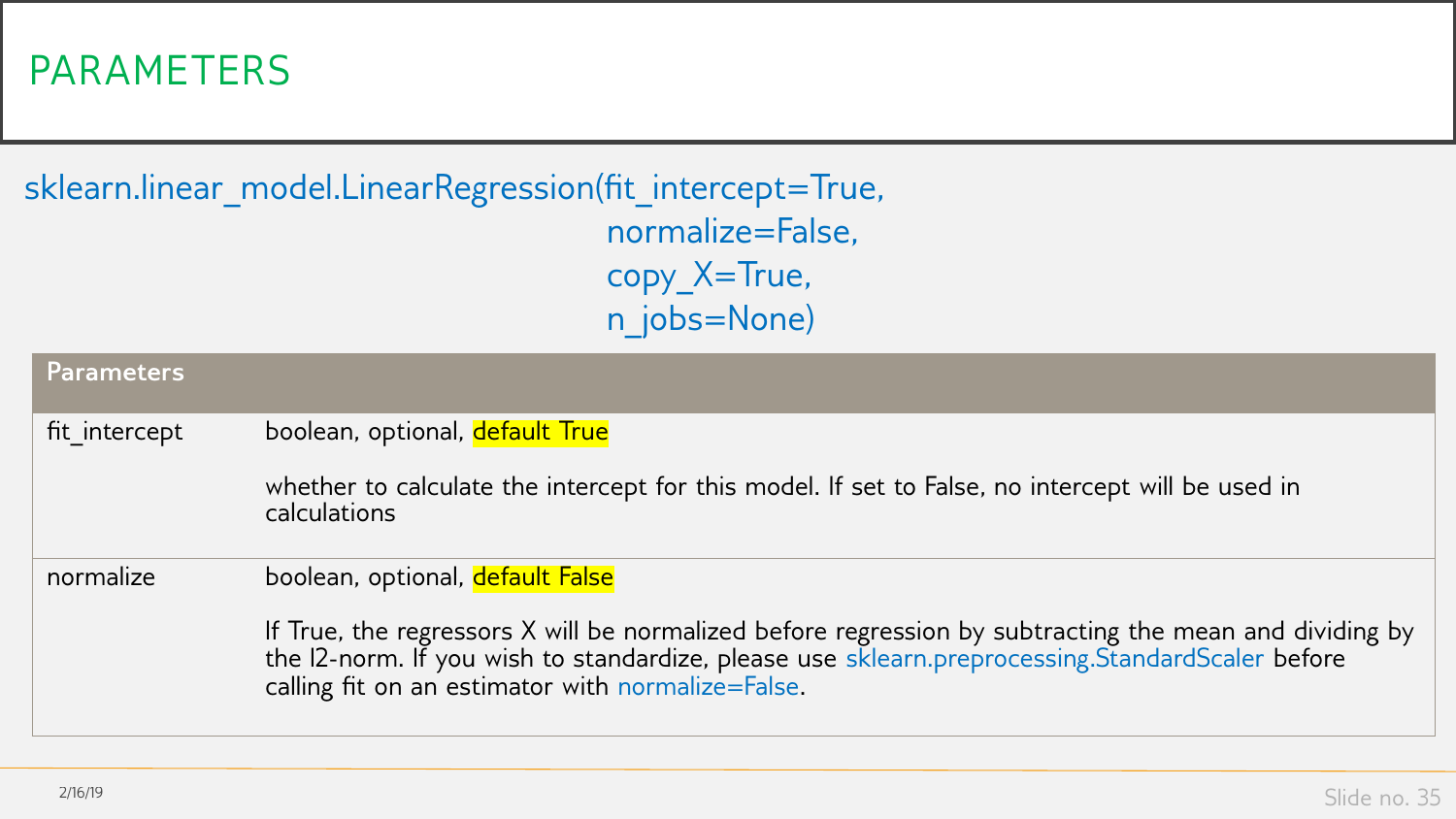

# parameters
sklearn.linear_model.LinearRegression(fit_intercept=True,
				normalize=False,
				copy_X=True,
				n_jobs=None)
| Parameters |  |
| --- | --- |
| fit\_intercept | boolean, optional, default True whether to calculate the intercept for this model. If set to False, no intercept will be used in calculations |
| normalize | boolean, optional, default False If True, the regressors X will be normalized before regression by subtracting the mean and dividing by the l2-norm. If you wish to standardize, please use sklearn.preprocessing.StandardScaler before calling fit on an estimator with normalize=False. |
2/16/19
Slide no. 35